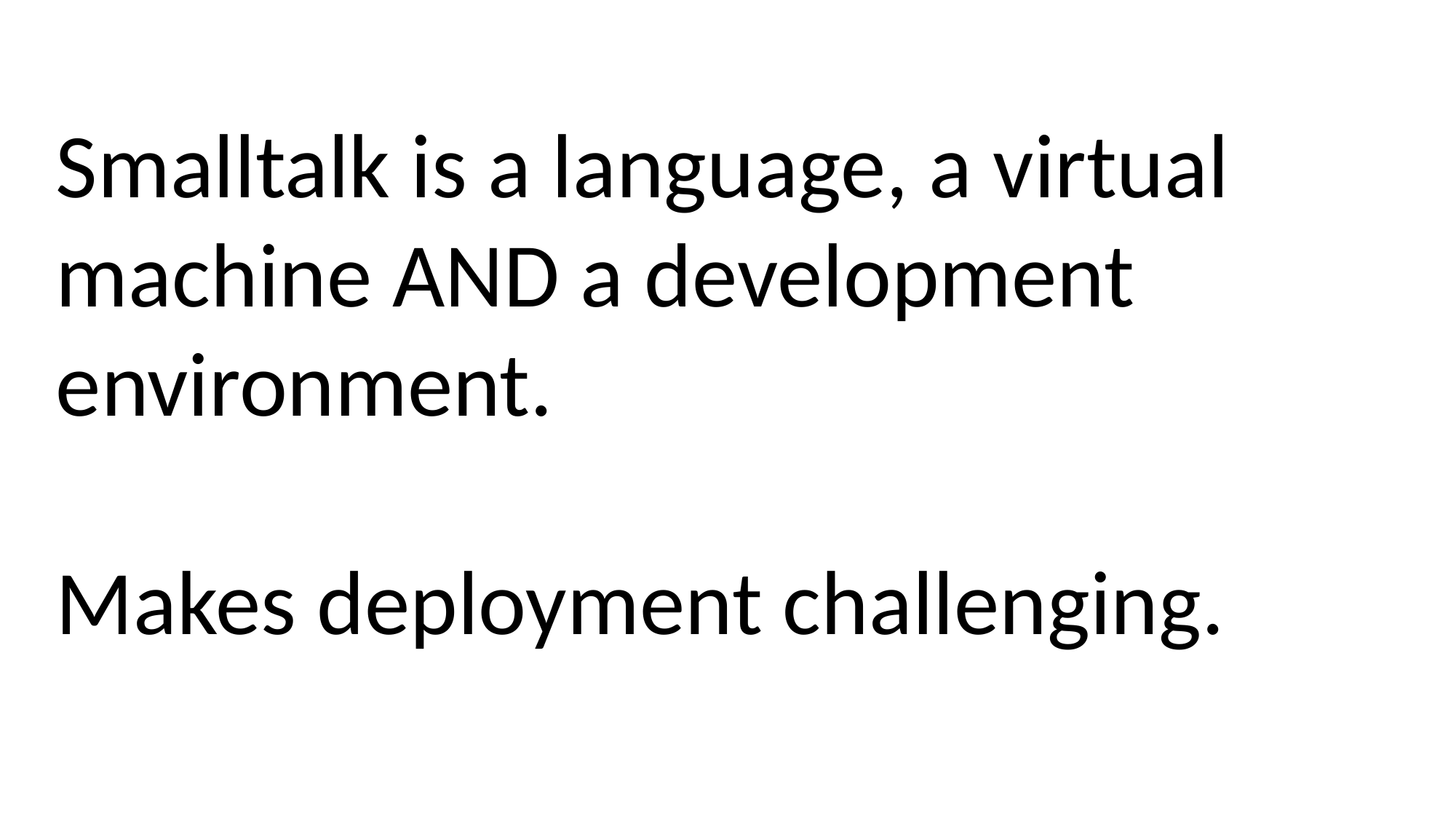

Smalltalk is a language, a virtual machine AND a development environment.

Makes deployment challenging.